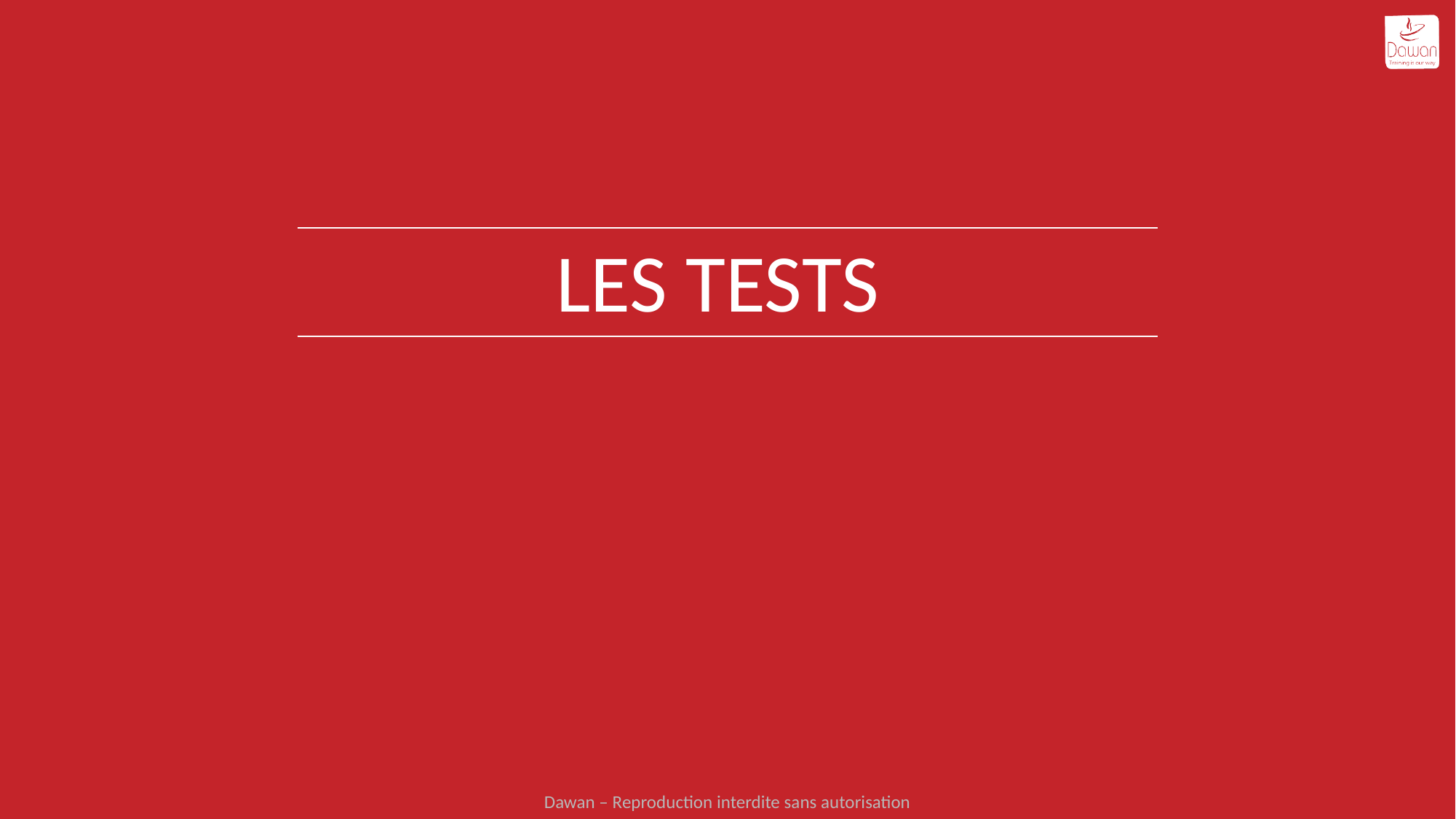

# Les tests

Dawan – Reproduction interdite sans autorisation